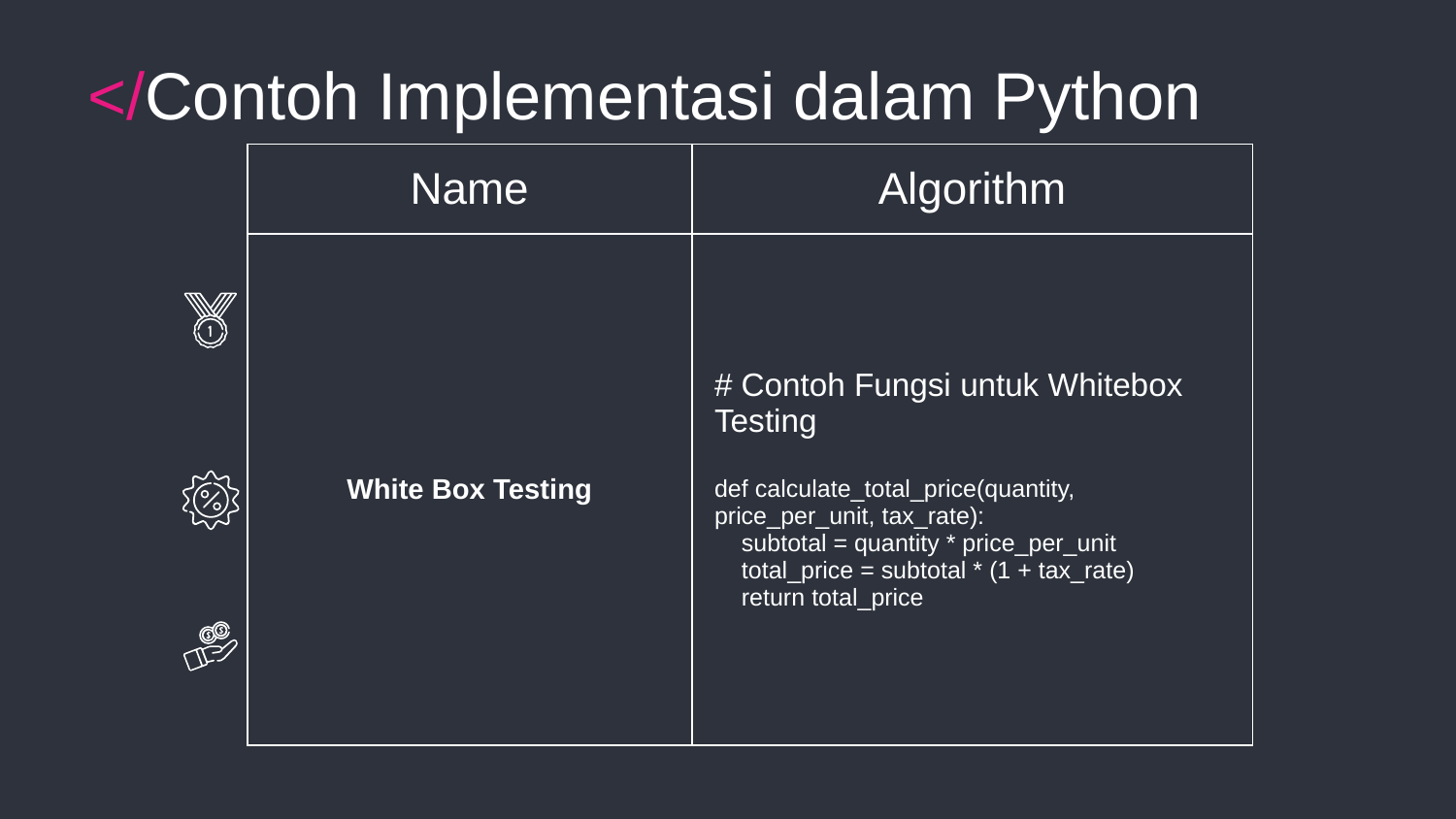

# </Contoh Implementasi dalam Python
| Name | Algorithm |
| --- | --- |
| White Box Testing | # Contoh Fungsi untuk Whitebox Testing def calculate\_total\_price(quantity, price\_per\_unit, tax\_rate): subtotal = quantity \* price\_per\_unit total\_price = subtotal \* (1 + tax\_rate) return total\_price |